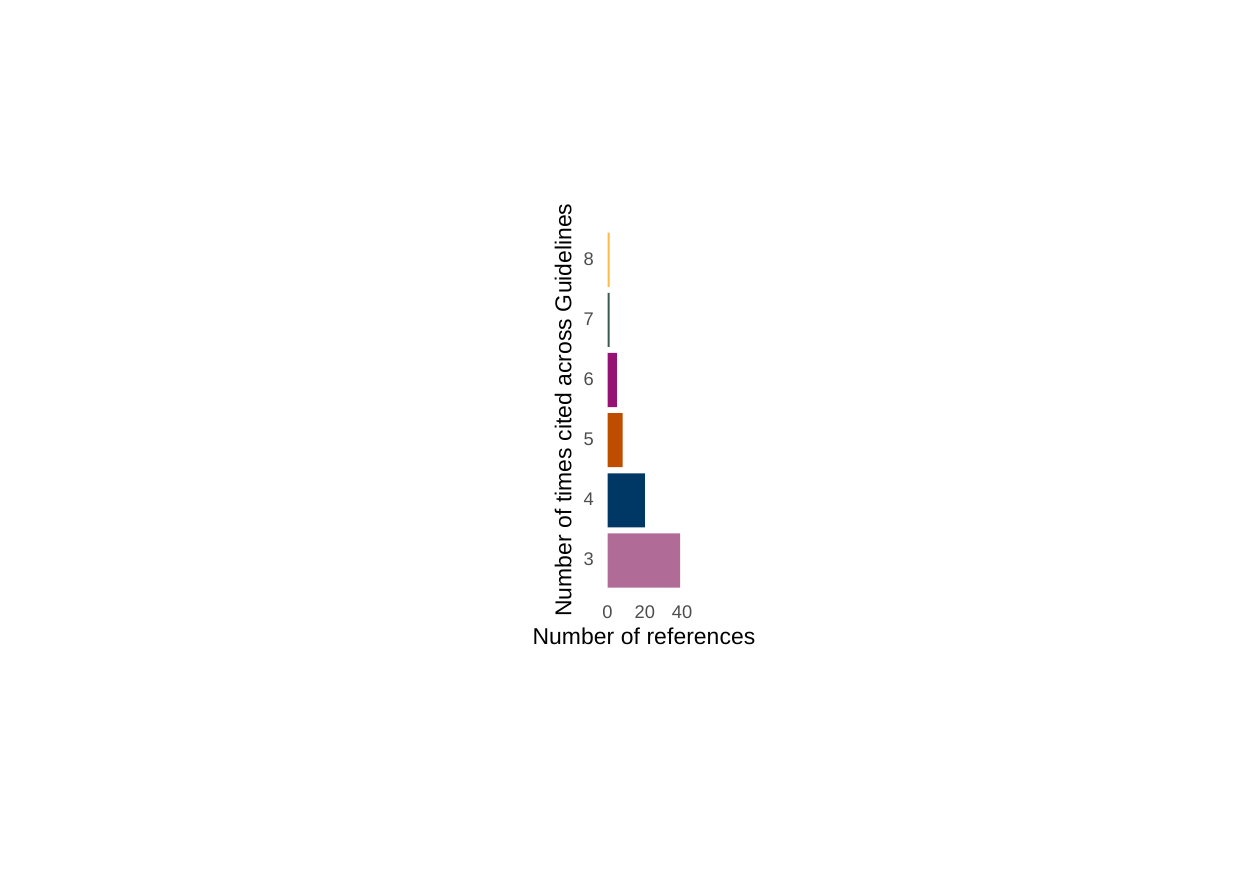

8

7

6
Number of times cited across Guidelines

5

4

3
0
20
40
Number of references